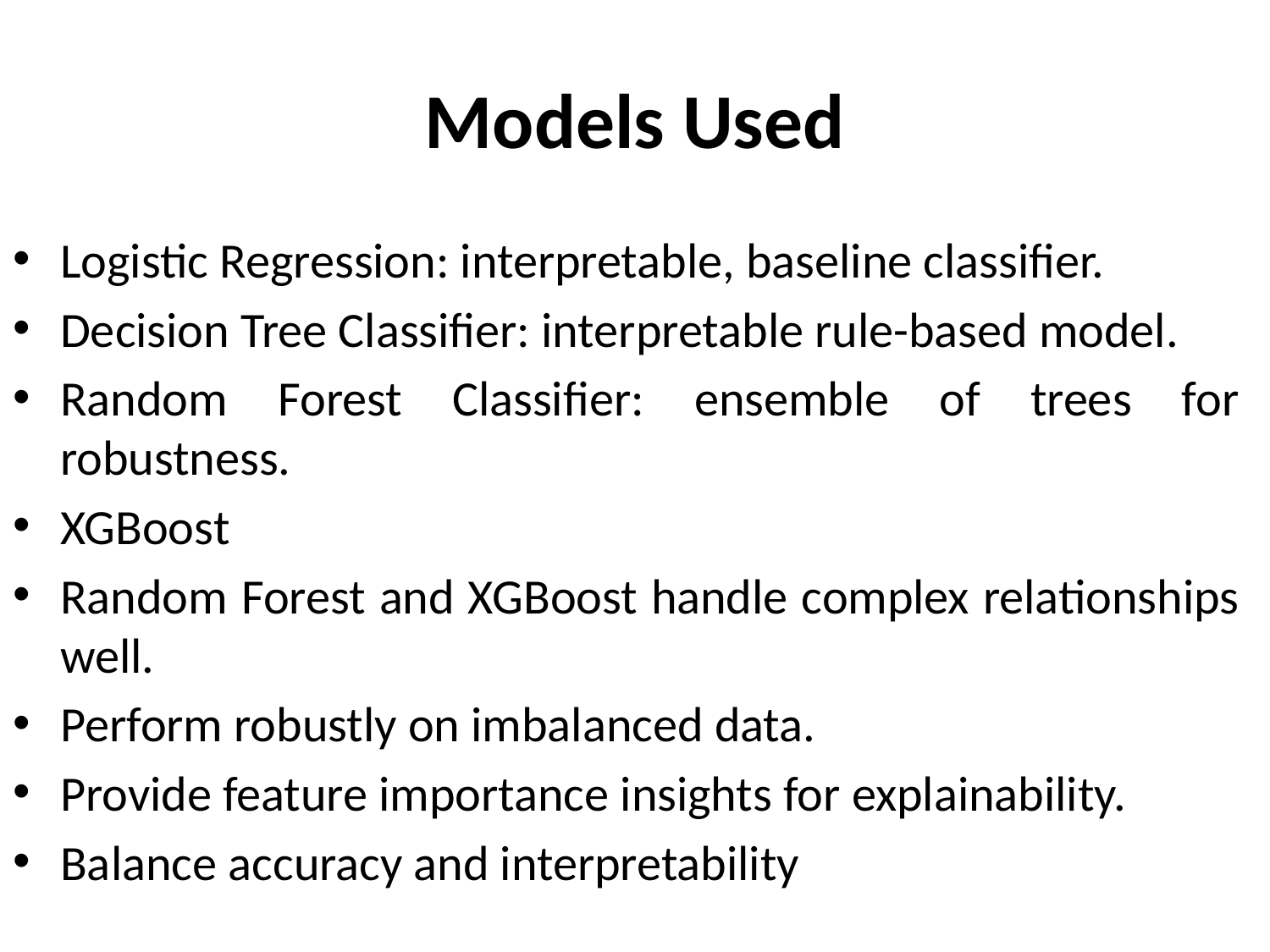

# Models Used
Logistic Regression: interpretable, baseline classifier.
Decision Tree Classifier: interpretable rule-based model.
Random Forest Classifier: ensemble of trees for robustness.
XGBoost
Random Forest and XGBoost handle complex relationships well.
Perform robustly on imbalanced data.
Provide feature importance insights for explainability.
Balance accuracy and interpretability